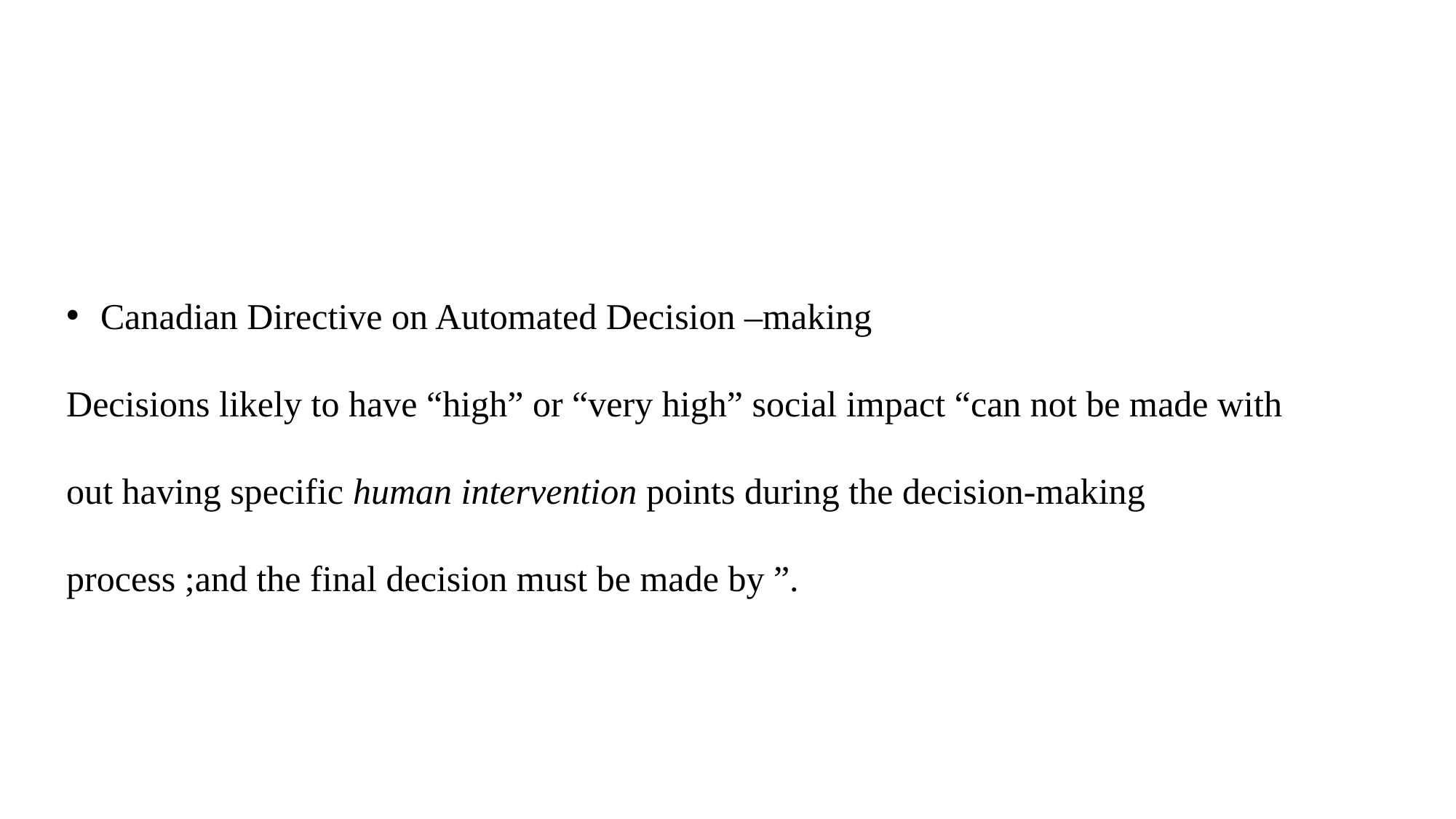

Canadian Directive on Automated Decision –making
Decisions likely to have “high” or “very high” social impact “can not be made with out having specific human intervention points during the decision-making process ;and the final decision must be made by ”.